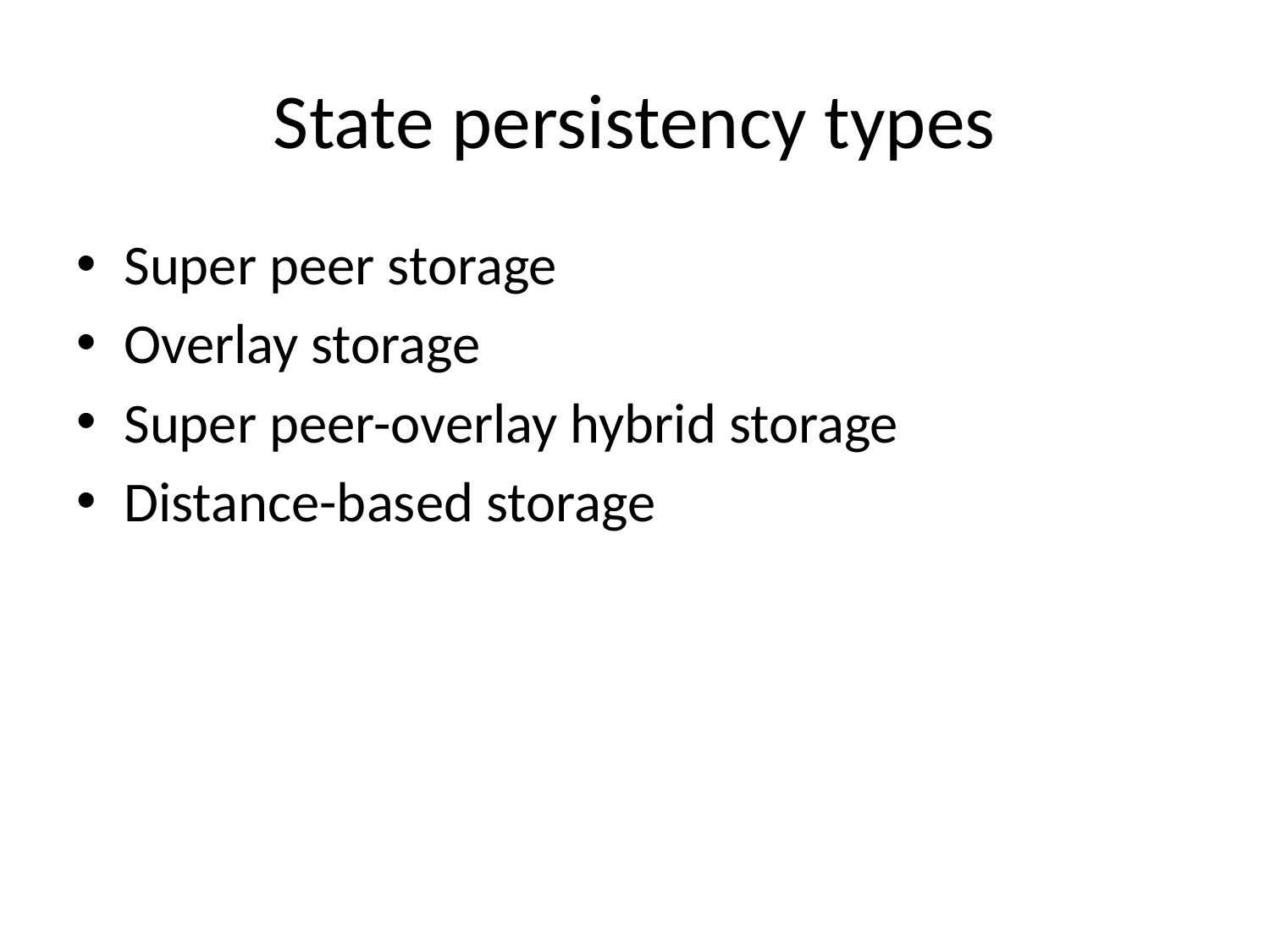

# State persistency types
Super peer storage
Overlay storage
Super peer-overlay hybrid storage
Distance-based storage